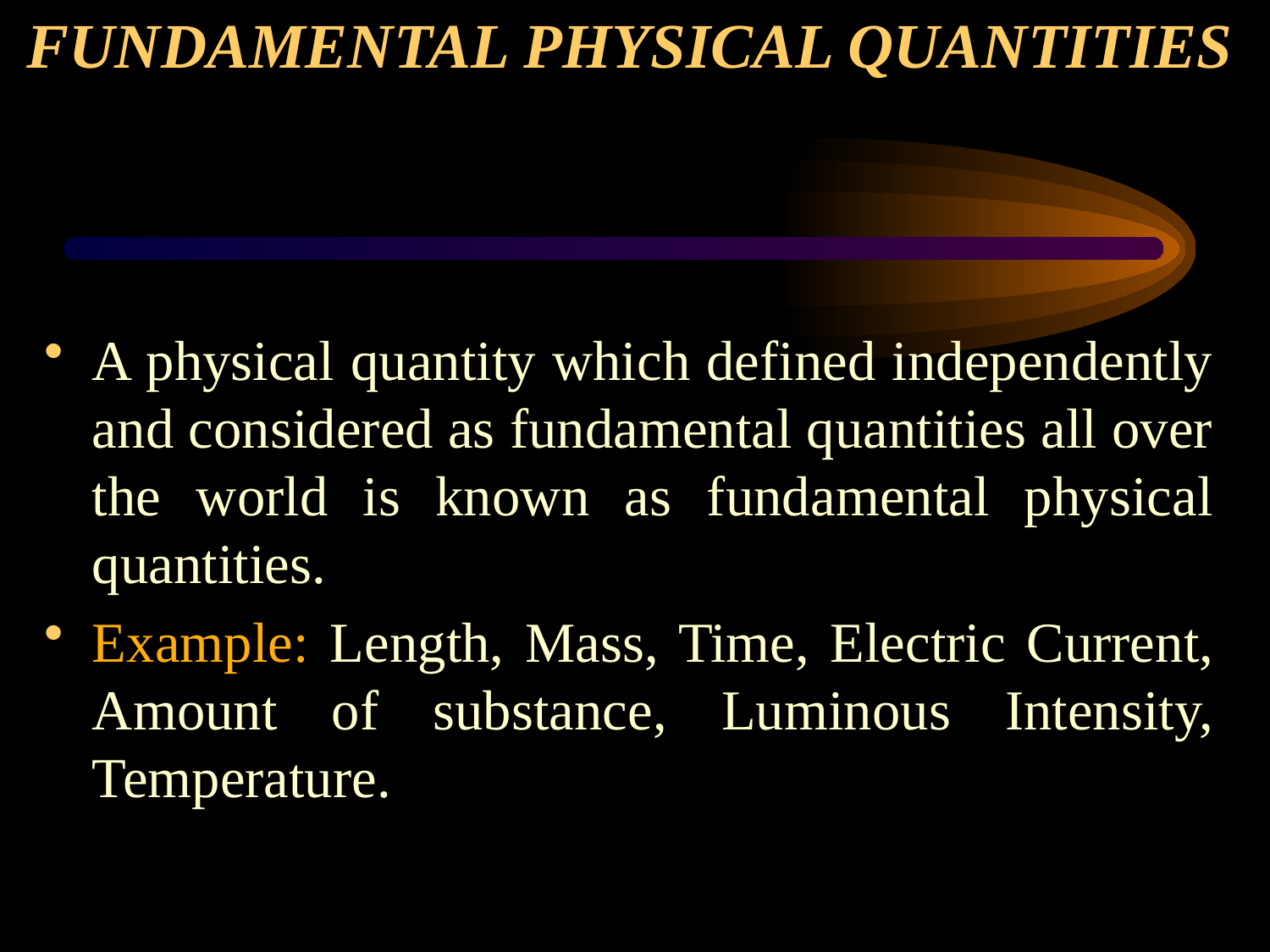

# FUNDAMENTAL‌ PHYSICAL QUANTITIES
A physical quantity which defined independently and considered as fundamental quantities all over the world is known as fundamental physical quantities.
Example: Length, Mass, Time, Electric Current, Amount of substance, Luminous Intensity, Temperature.